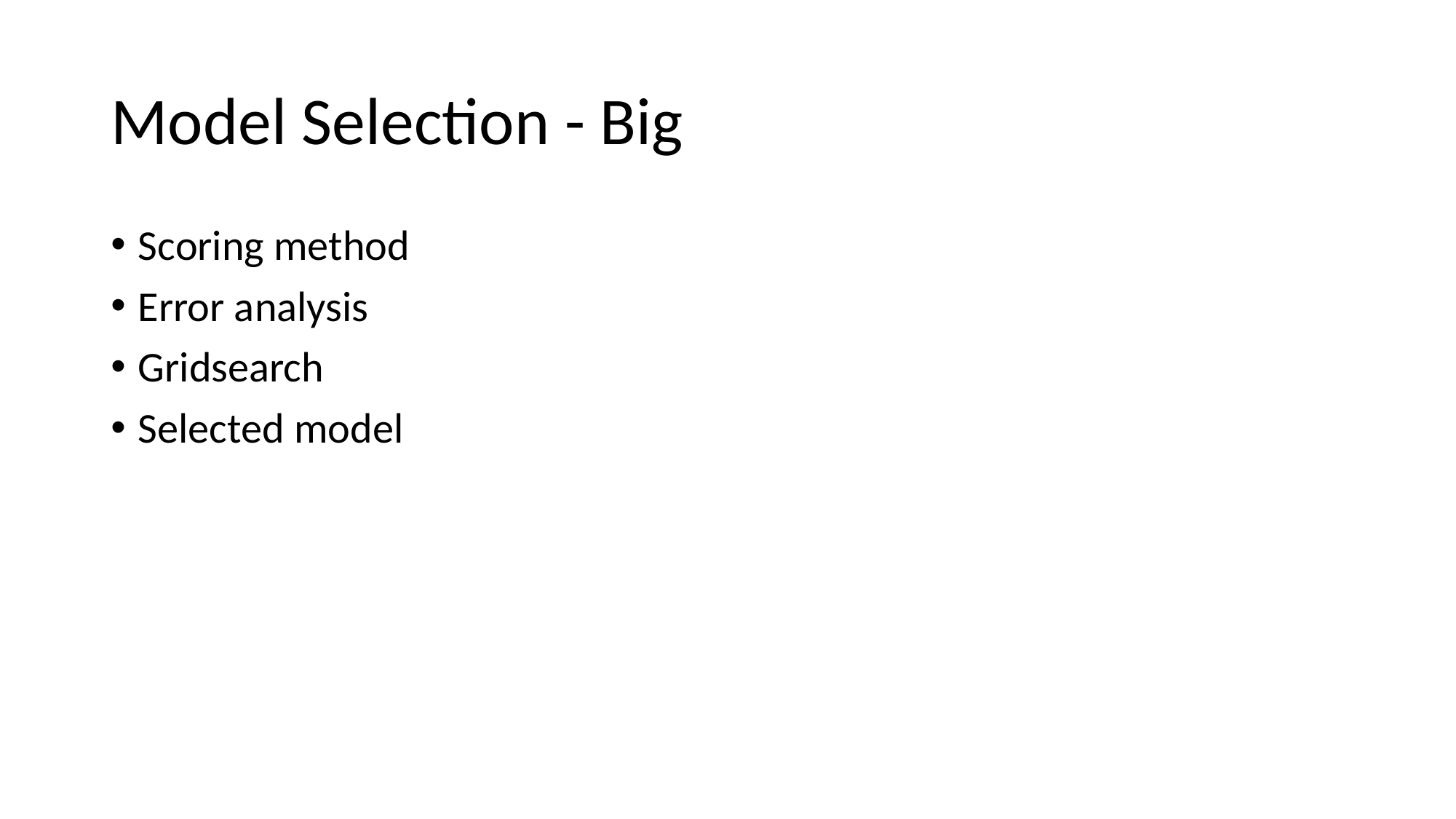

# Model Selection - Big
Scoring method
Error analysis
Gridsearch
Selected model